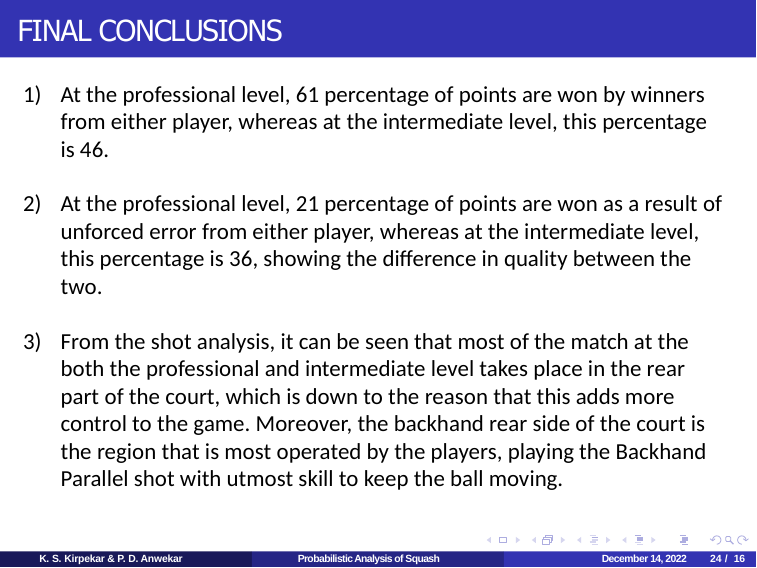

# FINAL CONCLUSIONS
At the professional level, 61 percentage of points are won by winners from either player, whereas at the intermediate level, this percentage is 46.

At the professional level, 21 percentage of points are won as a result of unforced error from either player, whereas at the intermediate level, this percentage is 36, showing the difference in quality between the two.

From the shot analysis, it can be seen that most of the match at the both the professional and intermediate level takes place in the rear part of the court, which is down to the reason that this adds more control to the game. Moreover, the backhand rear side of the court is the region that is most operated by the players, playing the Backhand Parallel shot with utmost skill to keep the ball moving.

K. S. Kirpekar & P. D. Anwekar
Probabilistic Analysis of Squash
December 14, 2022
24 / 16